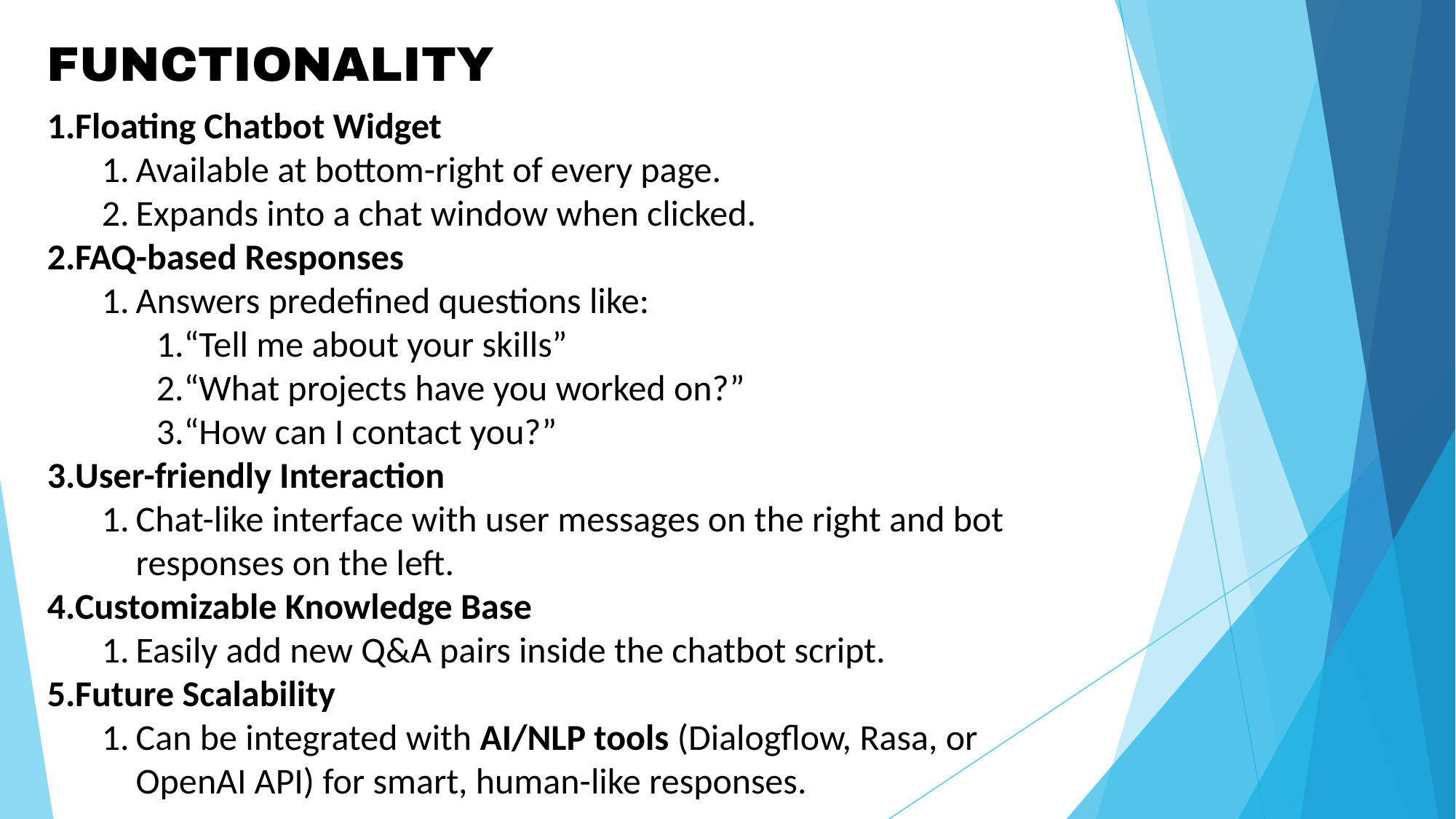

FUNCTIONALITY
Floating Chatbot Widget
Available at bottom-right of every page.
Expands into a chat window when clicked.
FAQ-based Responses
Answers predefined questions like:
“Tell me about your skills”
“What projects have you worked on?”
“How can I contact you?”
User-friendly Interaction
Chat-like interface with user messages on the right and bot responses on the left.
Customizable Knowledge Base
Easily add new Q&A pairs inside the chatbot script.
Future Scalability
Can be integrated with AI/NLP tools (Dialogflow, Rasa, or OpenAI API) for smart, human-like responses.